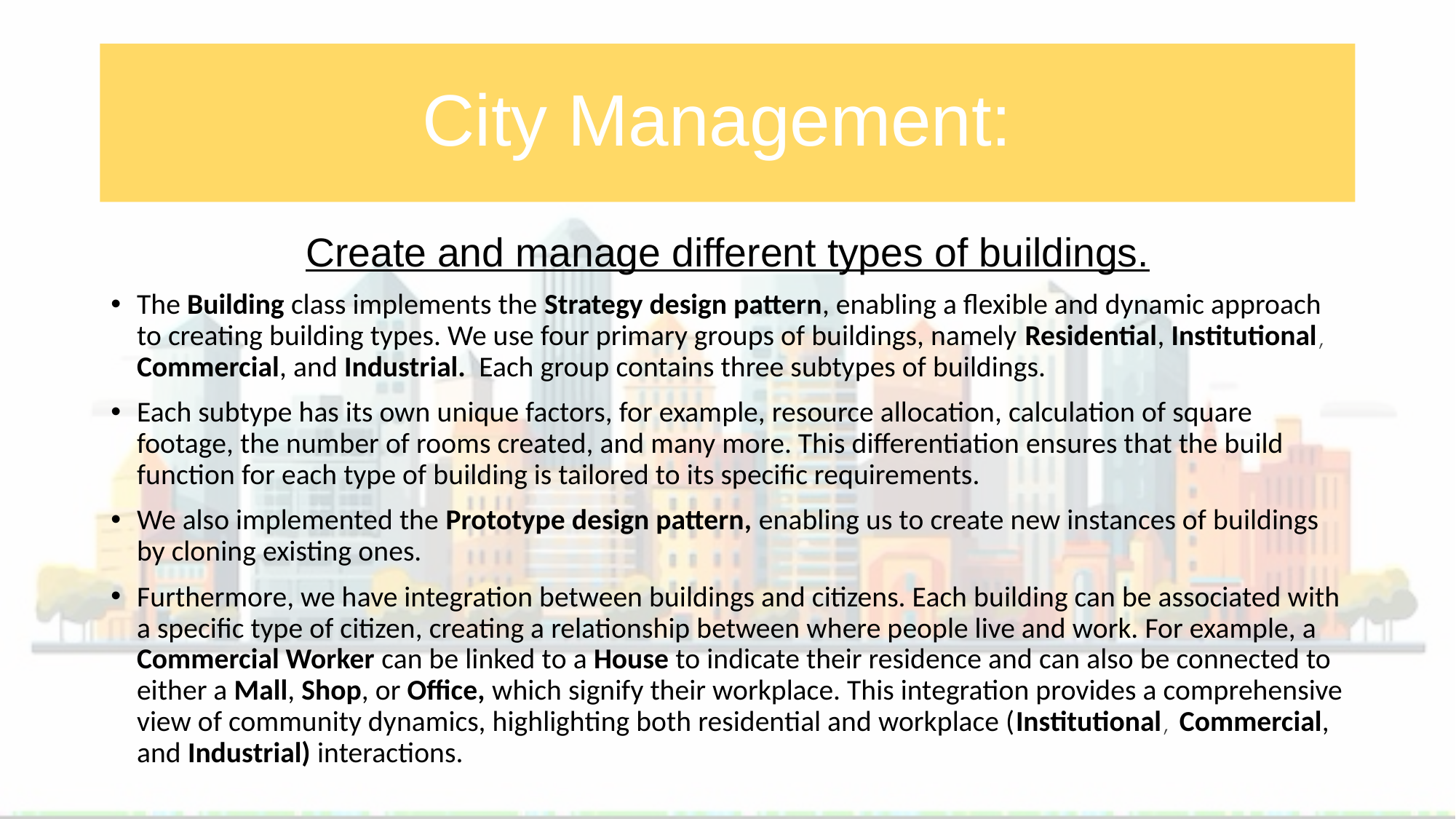

# City Management:
Create and manage different types of buildings.
The Building class implements the Strategy design pattern, enabling a flexible and dynamic approach to creating building types. We use four primary groups of buildings, namely Residential, Institutional, Commercial, and Industrial.  Each group contains three subtypes of buildings.
Each subtype has its own unique factors, for example, resource allocation, calculation of square footage, the number of rooms created, and many more. This differentiation ensures that the build function for each type of building is tailored to its specific requirements.
We also implemented the Prototype design pattern, enabling us to create new instances of buildings by cloning existing ones.
Furthermore, we have integration between buildings and citizens. Each building can be associated with a specific type of citizen, creating a relationship between where people live and work. For example, a Commercial Worker can be linked to a House to indicate their residence and can also be connected to either a Mall, Shop, or Office, which signify their workplace. This integration provides a comprehensive view of community dynamics, highlighting both residential and workplace (Institutional, Commercial, and Industrial) interactions.